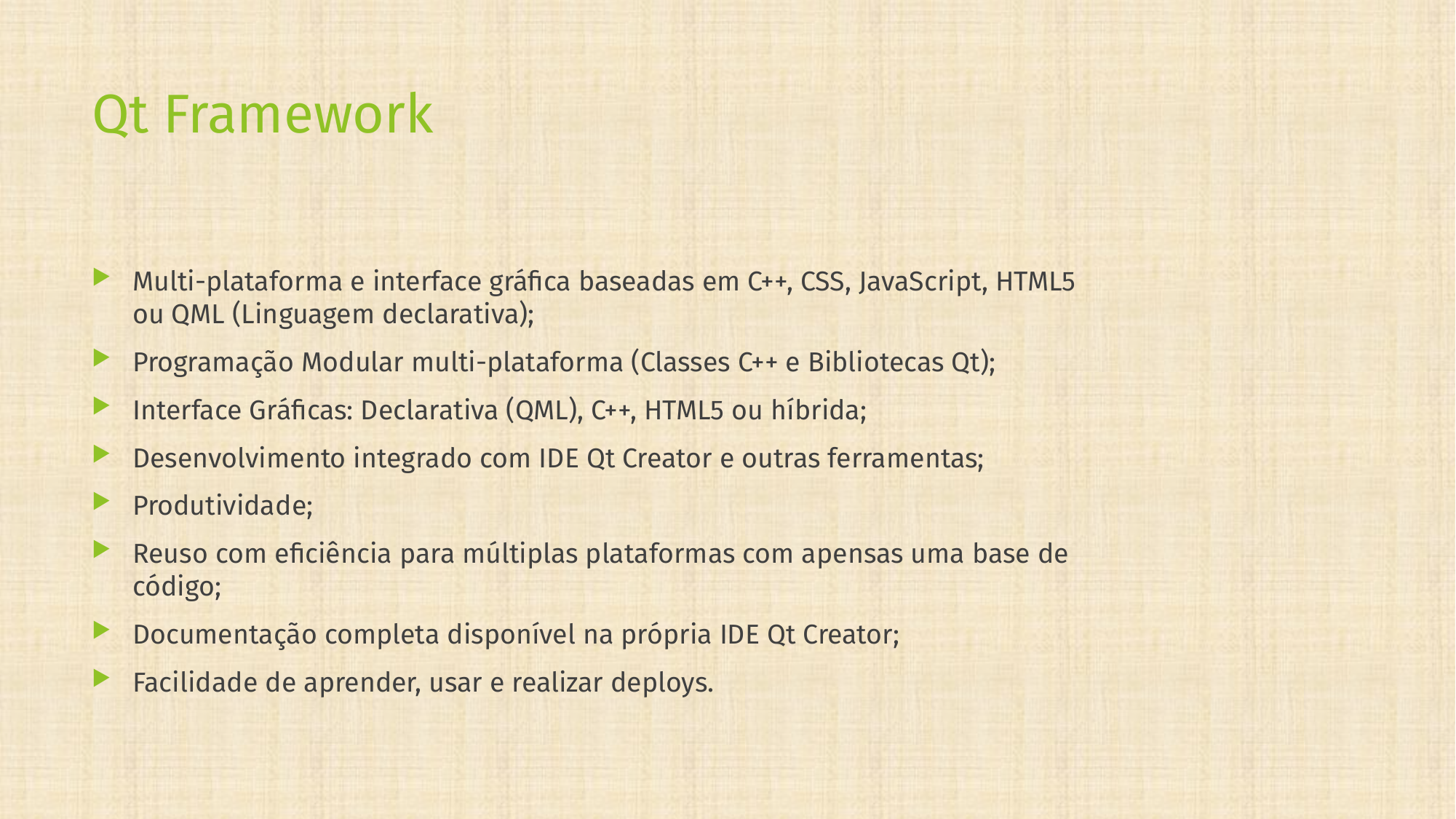

# Qt Framework
Multi-plataforma e interface gráfica baseadas em C++, CSS, JavaScript, HTML5 ou QML (Linguagem declarativa);
Programação Modular multi-plataforma (Classes C++ e Bibliotecas Qt);
Interface Gráficas: Declarativa (QML), C++, HTML5 ou híbrida;
Desenvolvimento integrado com IDE Qt Creator e outras ferramentas;
Produtividade;
Reuso com eficiência para múltiplas plataformas com apensas uma base de código;
Documentação completa disponível na própria IDE Qt Creator;
Facilidade de aprender, usar e realizar deploys.